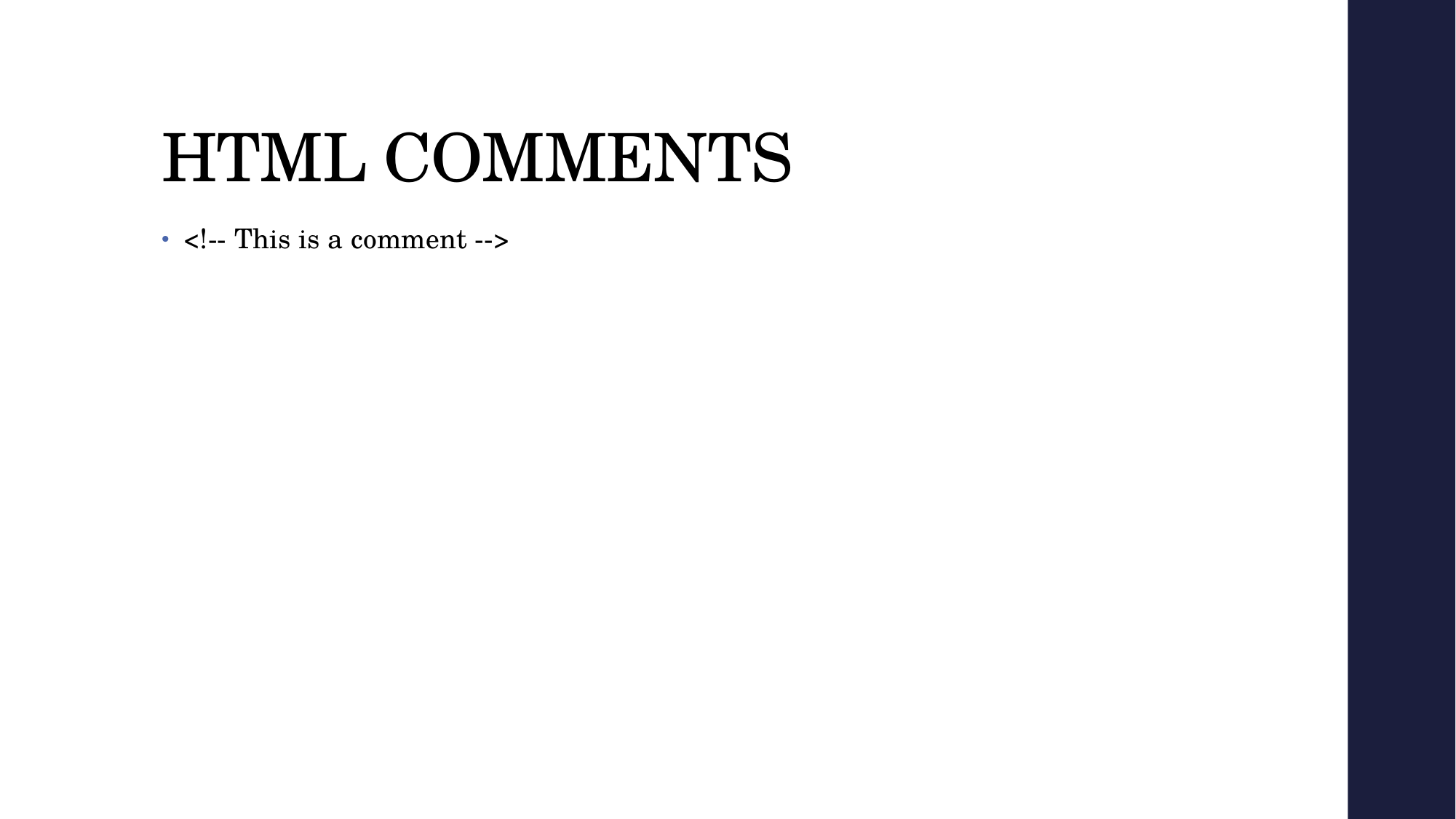

# HTML COMMENTS
<!-- This is a comment -->